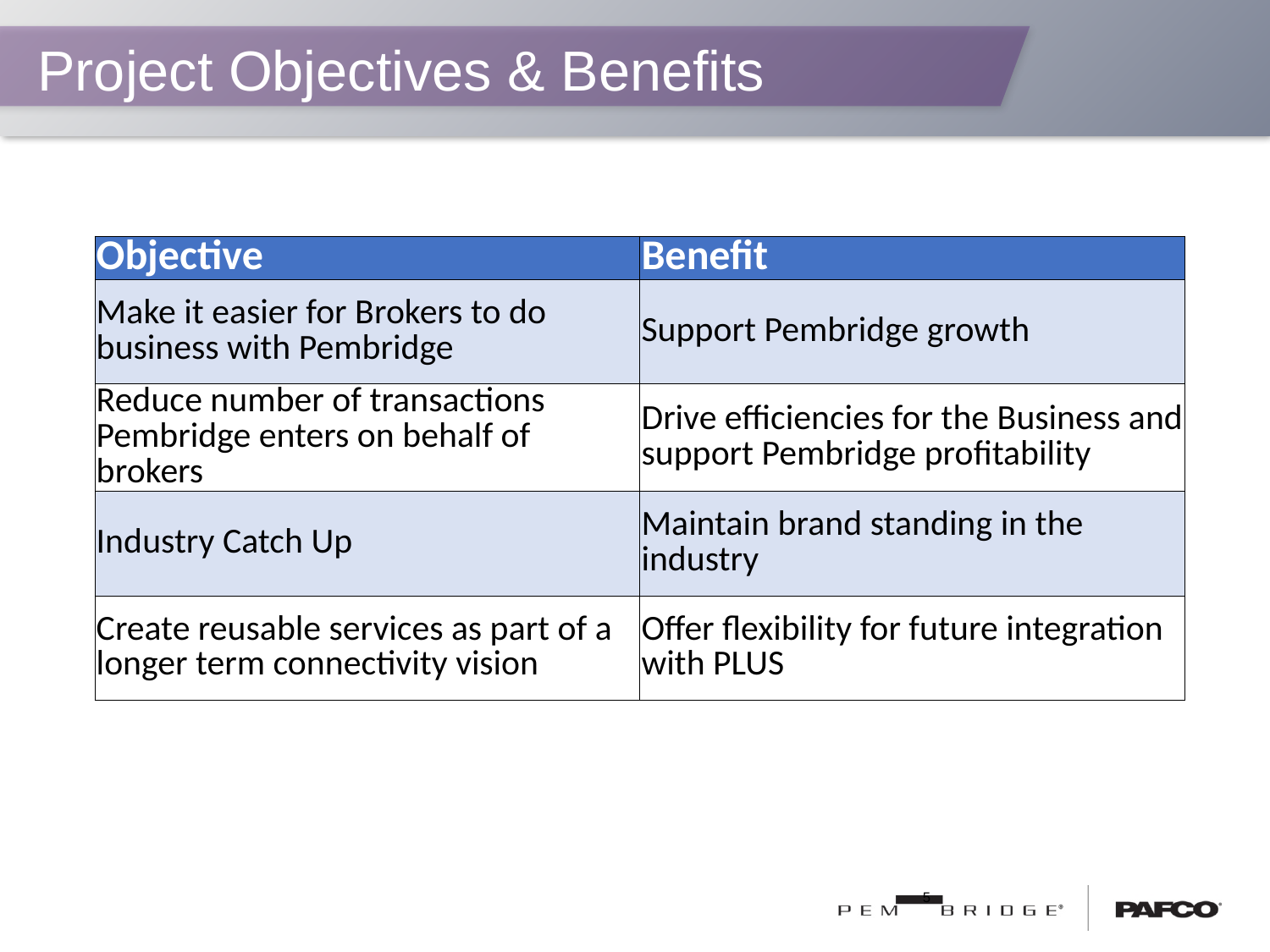

# Project Objectives & Benefits
| Objective | Benefit |
| --- | --- |
| Make it easier for Brokers to do business with Pembridge | Support Pembridge growth |
| Reduce number of transactions Pembridge enters on behalf of brokers | Drive efficiencies for the Business and support Pembridge profitability |
| Industry Catch Up | Maintain brand standing in the industry |
| Create reusable services as part of a longer term connectivity vision | Offer flexibility for future integration with PLUS |
5